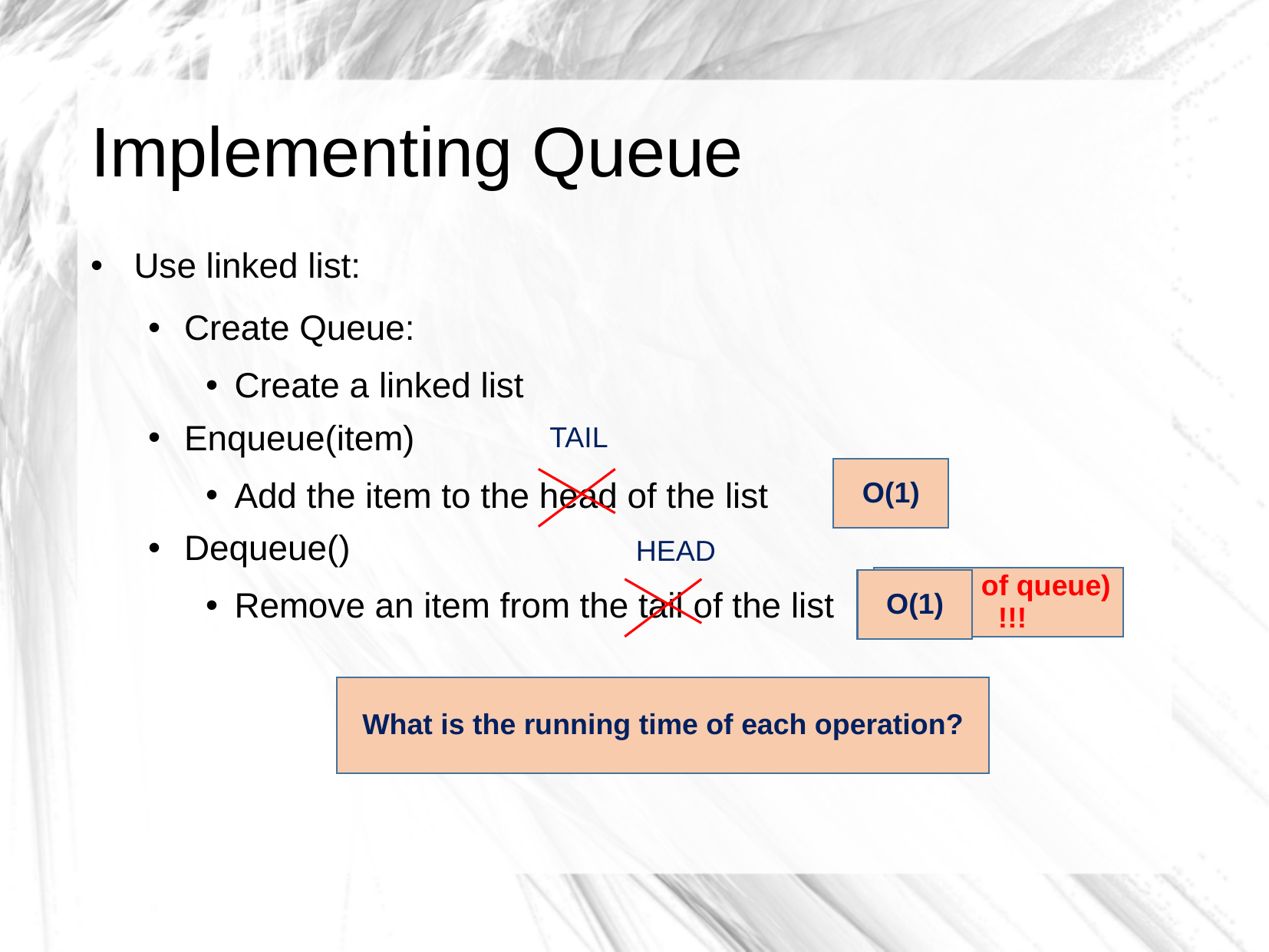

# Implementing Queue
Use linked list:
Create Queue:
Create a linked list
Enqueue(item)
Add the item to the head of the list
Dequeue()
Remove an item from the tail of the list

TAIL
O(1)
HEAD
O(size of queue) !!!
O(1)
What is the running time of each operation?